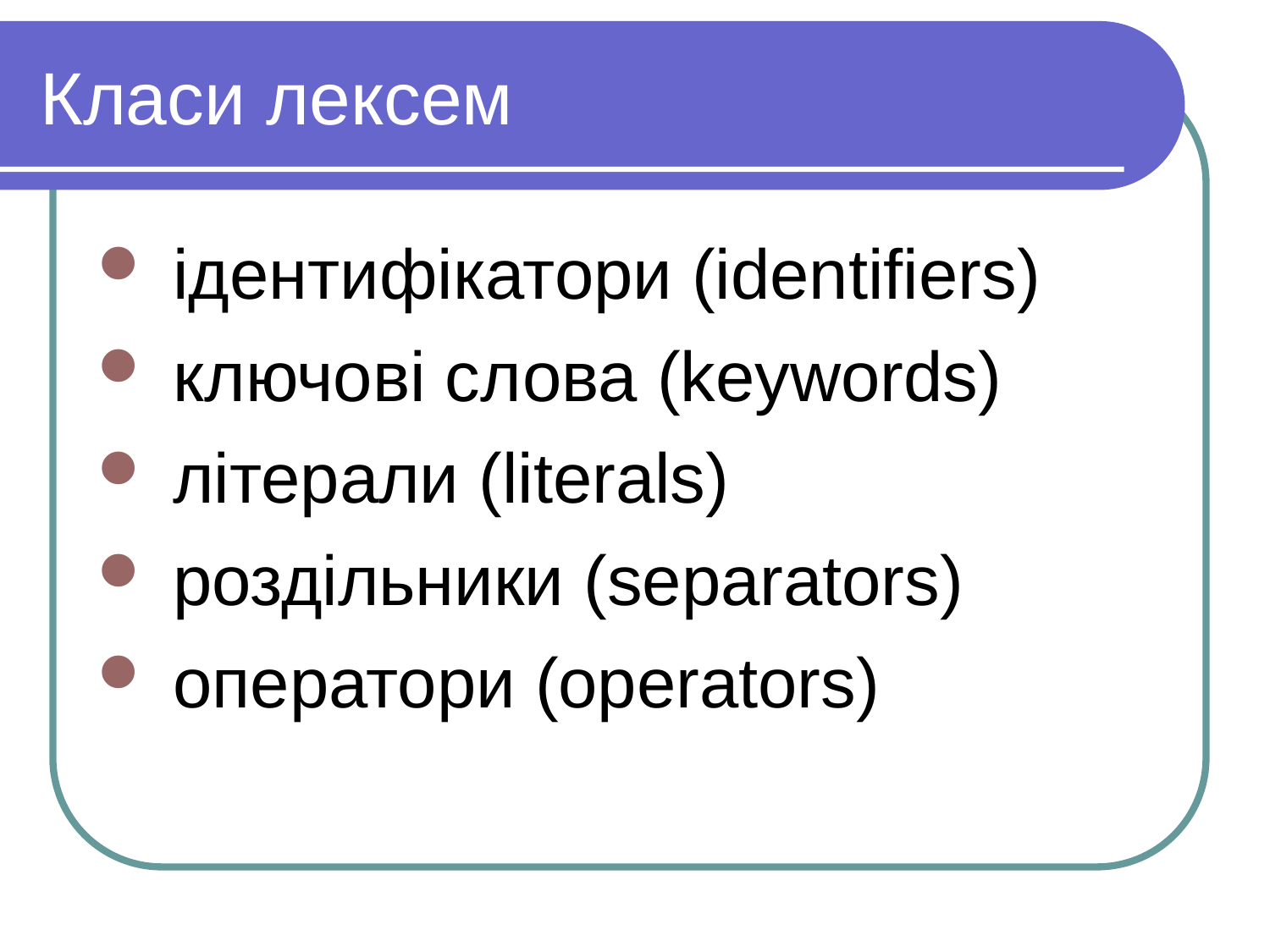

Класи лексем
 ідентифікатори (identifiers)
 ключові слова (keywords)
 літерали (literals)
 роздільники (separators)
 оператори (operators)